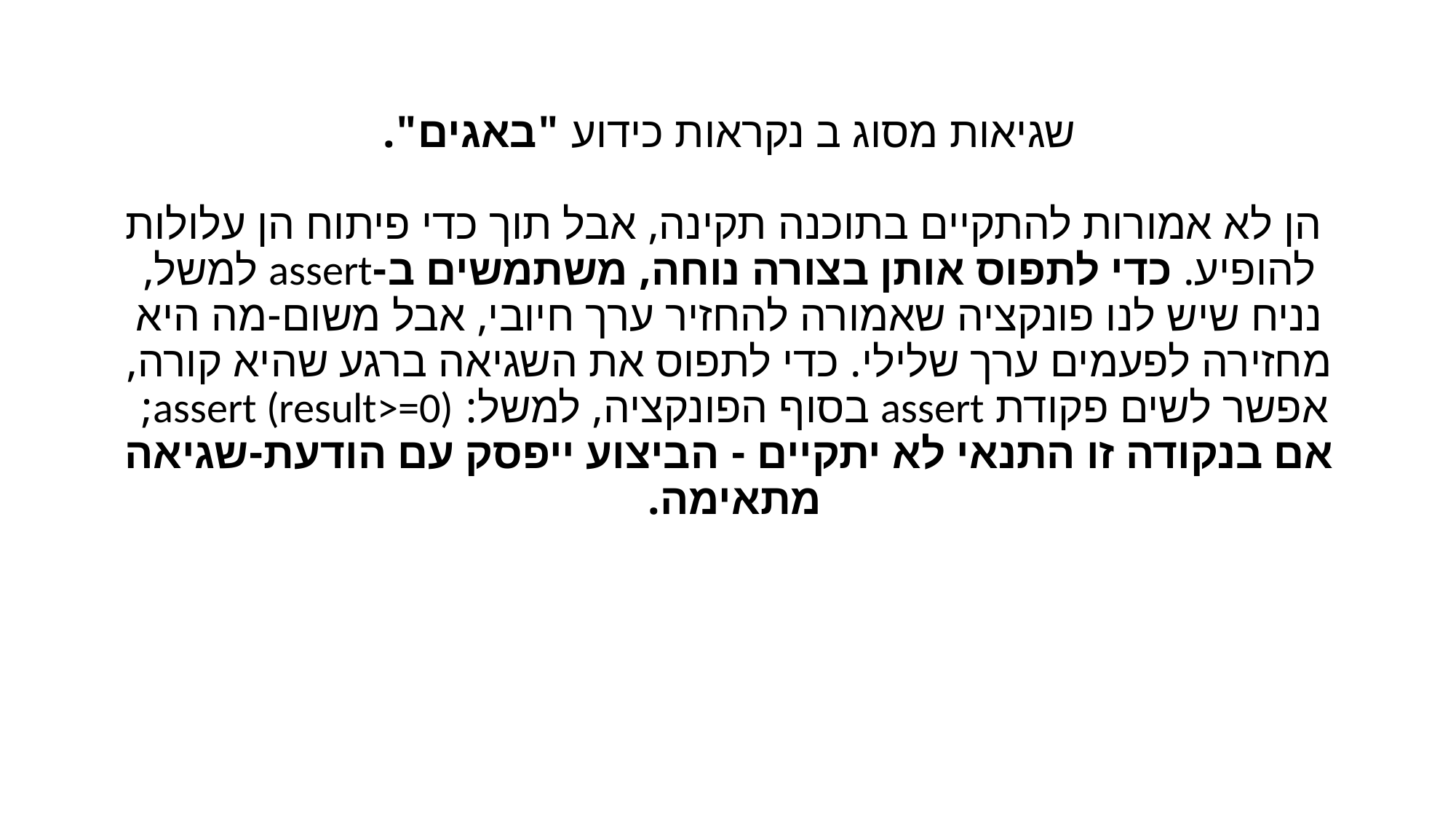

# שגיאות מסוג ב נקראות כידוע "באגים". הן לא אמורות להתקיים בתוכנה תקינה, אבל תוך כדי פיתוח הן עלולות להופיע. כדי לתפוס אותן בצורה נוחה, משתמשים ב-assert למשל, נניח שיש לנו פונקציה שאמורה להחזיר ערך חיובי, אבל משום-מה היא מחזירה לפעמים ערך שלילי. כדי לתפוס את השגיאה ברגע שהיא קורה, אפשר לשים פקודת assert בסוף הפונקציה, למשל: assert (result>=0); אם בנקודה זו התנאי לא יתקיים - הביצוע ייפסק עם הודעת-שגיאה מתאימה.